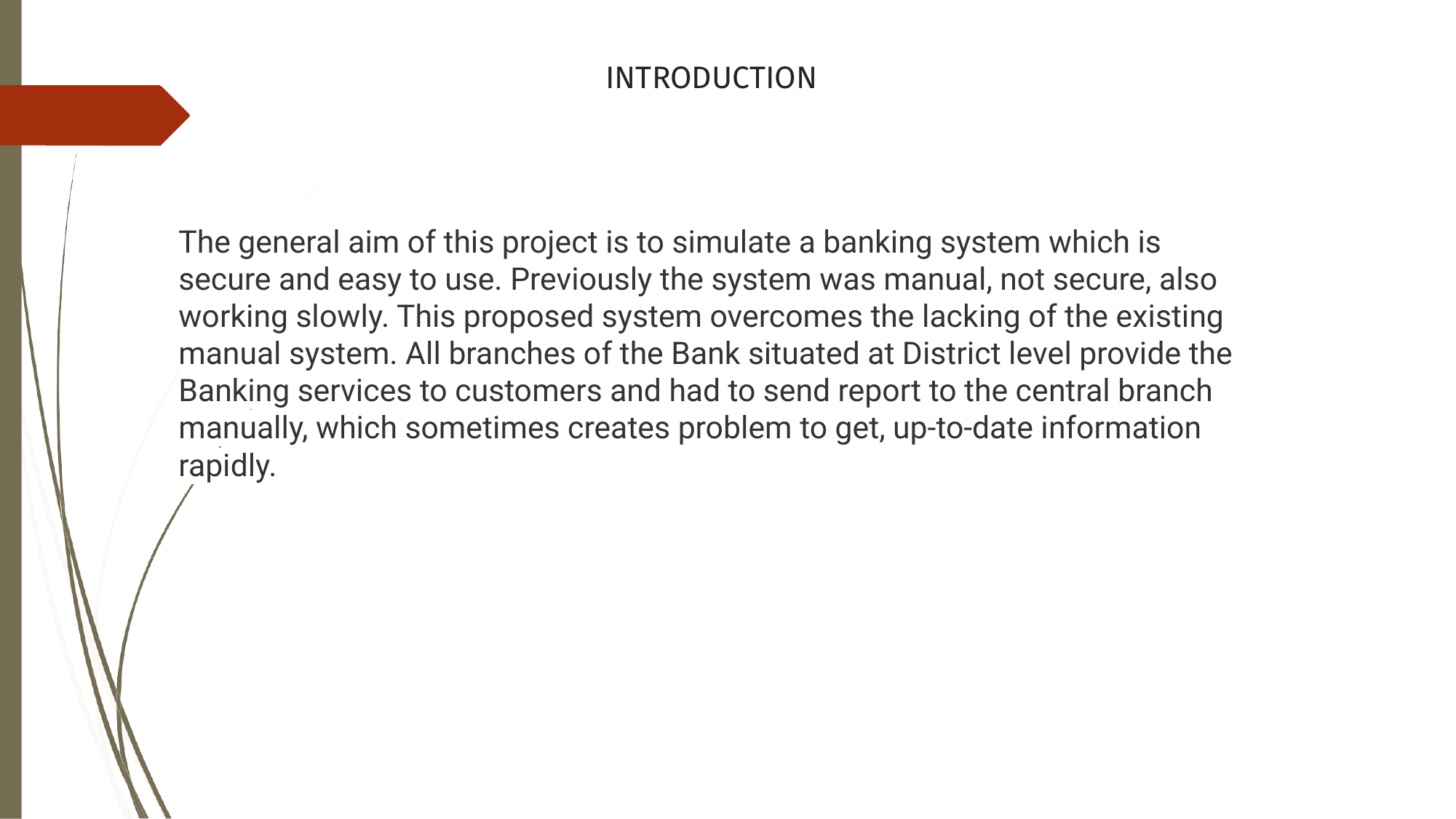

# INTRODUCTION

The general aim of this project is to simulate a banking system which is secure and easy to use. Previously the system was manual, not secure, also working slowly. This proposed system overcomes the lacking of the existing manual system. All branches of the Bank situated at District level provide the Banking services to customers and had to send report to the central branch manually, which sometimes creates problem to get, up-to-date information rapidly.